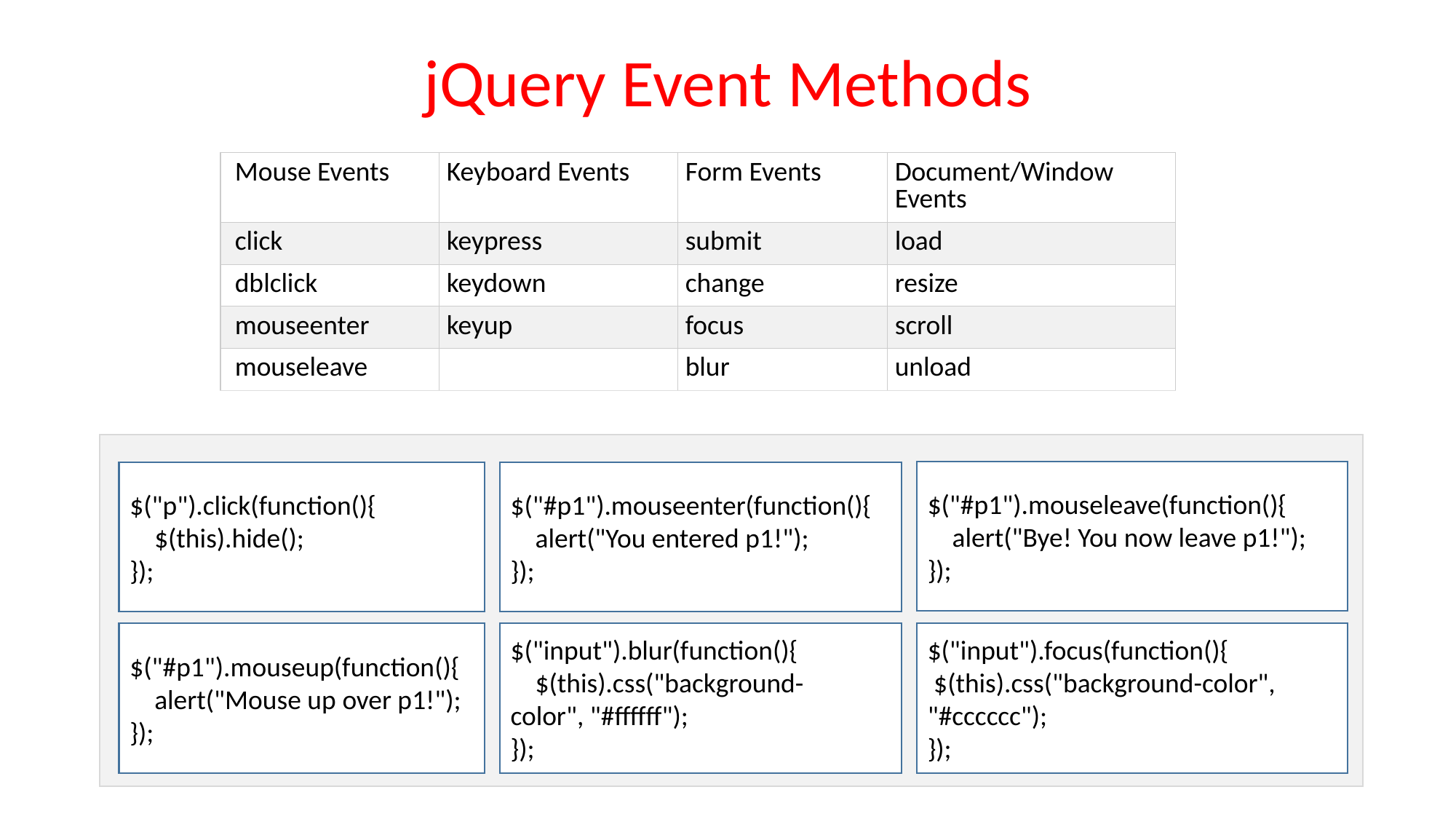

# jQuery Event Methods
| Mouse Events | Keyboard Events | Form Events | Document/Window Events |
| --- | --- | --- | --- |
| click | keypress | submit | load |
| dblclick | keydown | change | resize |
| mouseenter | keyup | focus | scroll |
| mouseleave |  | blur | unload |

$("#p1").mouseleave(function(){
    alert("Bye! You now leave p1!");
});
$("p").click(function(){
    $(this).hide();
});
$("#p1").mouseenter(function(){
    alert("You entered p1!");
});
$("#p1").mouseup(function(){
    alert("Mouse up over p1!");
});
$("input").blur(function(){
    $(this).css("background-color", "#ffffff");
});
$("input").focus(function(){
 $(this).css("background-color", "#cccccc");
});